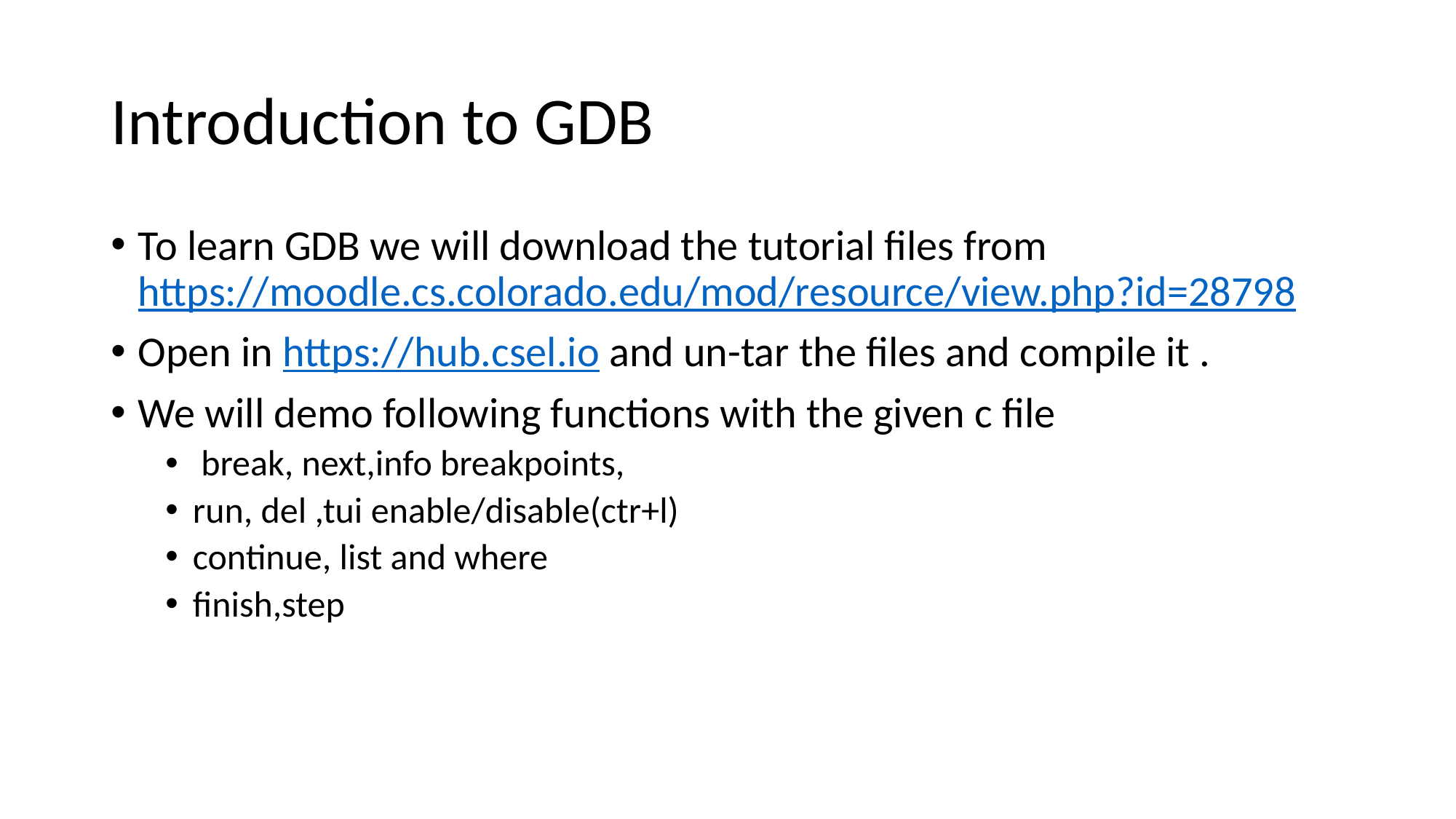

# Introduction to GDB
To learn GDB we will download the tutorial files from https://moodle.cs.colorado.edu/mod/resource/view.php?id=28798
Open in https://hub.csel.io and un-tar the files and compile it .
We will demo following functions with the given c file
 break, next,info breakpoints,
run, del ,tui enable/disable(ctr+l)
continue, list and where
finish,step